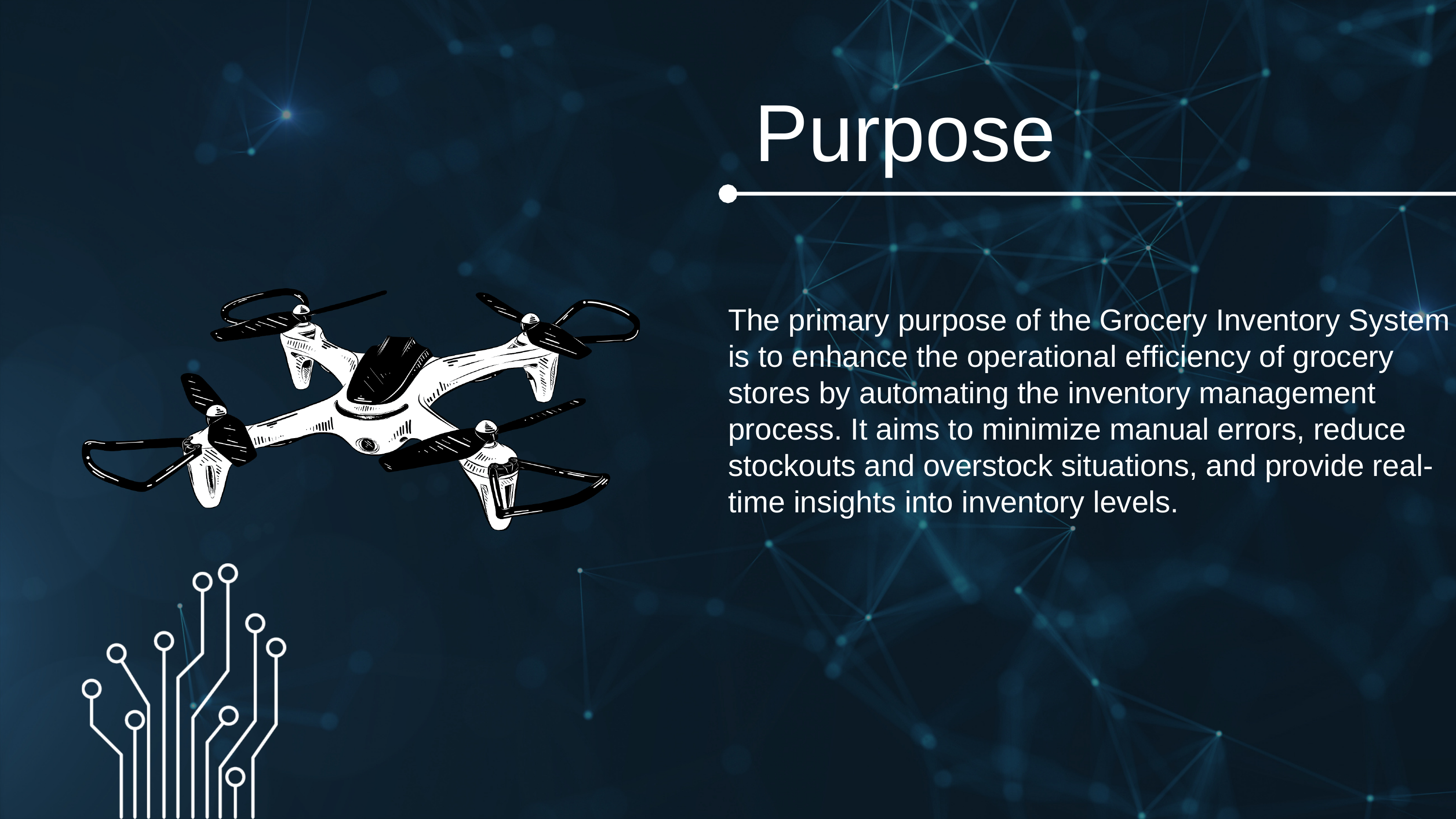

Purpose

The primary purpose of the Grocery Inventory System is to enhance the operational efficiency of grocery stores by automating the inventory management process. It aims to minimize manual errors, reduce stockouts and overstock situations, and provide real-time insights into inventory levels.